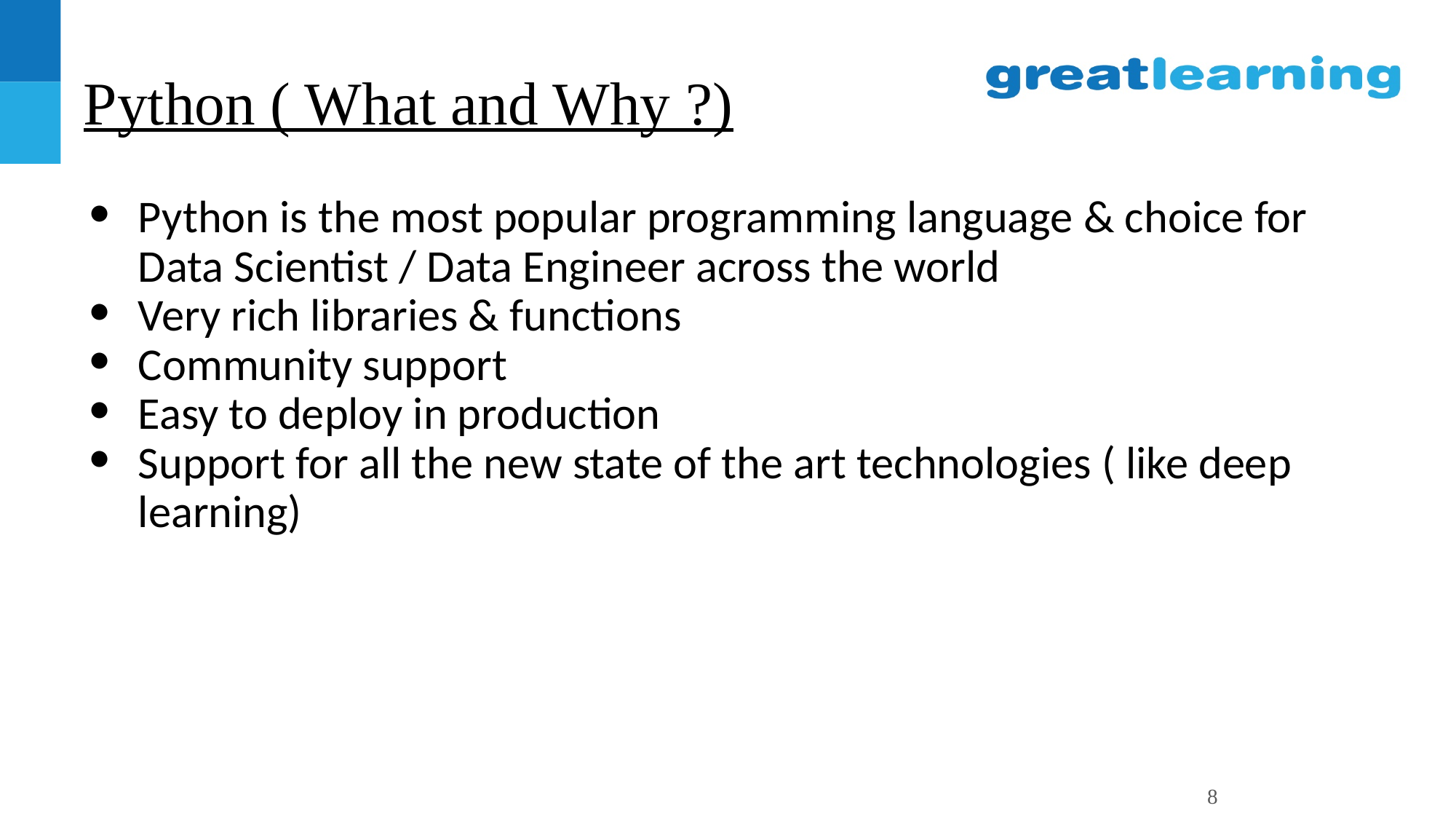

# Python ( What and Why ?)

Python is the most popular programming language & choice for Data Scientist / Data Engineer across the world
Very rich libraries & functions
Community support
Easy to deploy in production
Support for all the new state of the art technologies ( like deep learning)

8